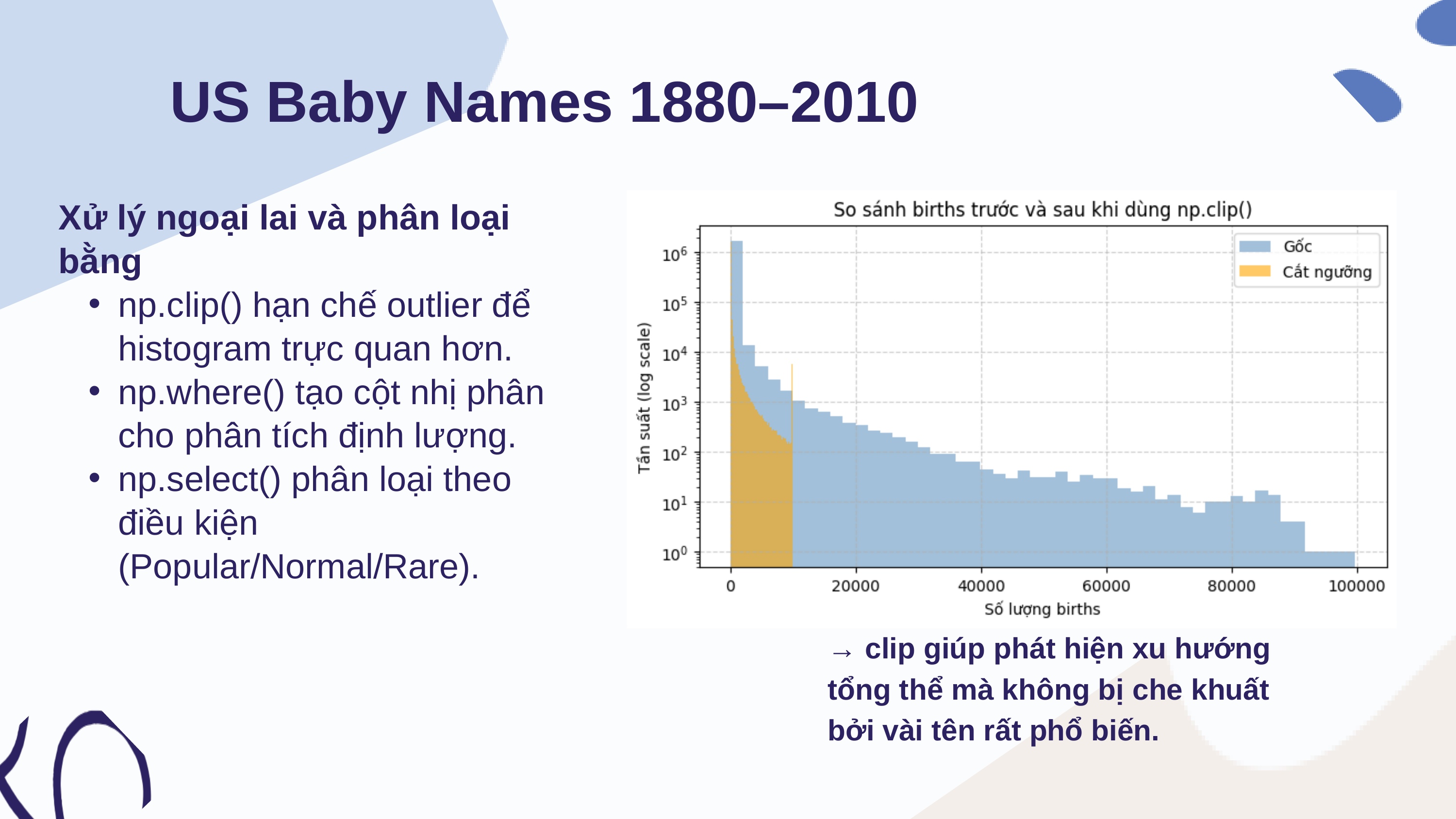

US Baby Names 1880–2010

Xử lý ngoại lai và phân loại bằng
np.clip() hạn chế outlier để histogram trực quan hơn.
np.where() tạo cột nhị phân cho phân tích định lượng.
np.select() phân loại theo điều kiện (Popular/Normal/Rare).

→ clip giúp phát hiện xu hướng tổng thể mà không bị che khuất bởi vài tên rất phổ biến.